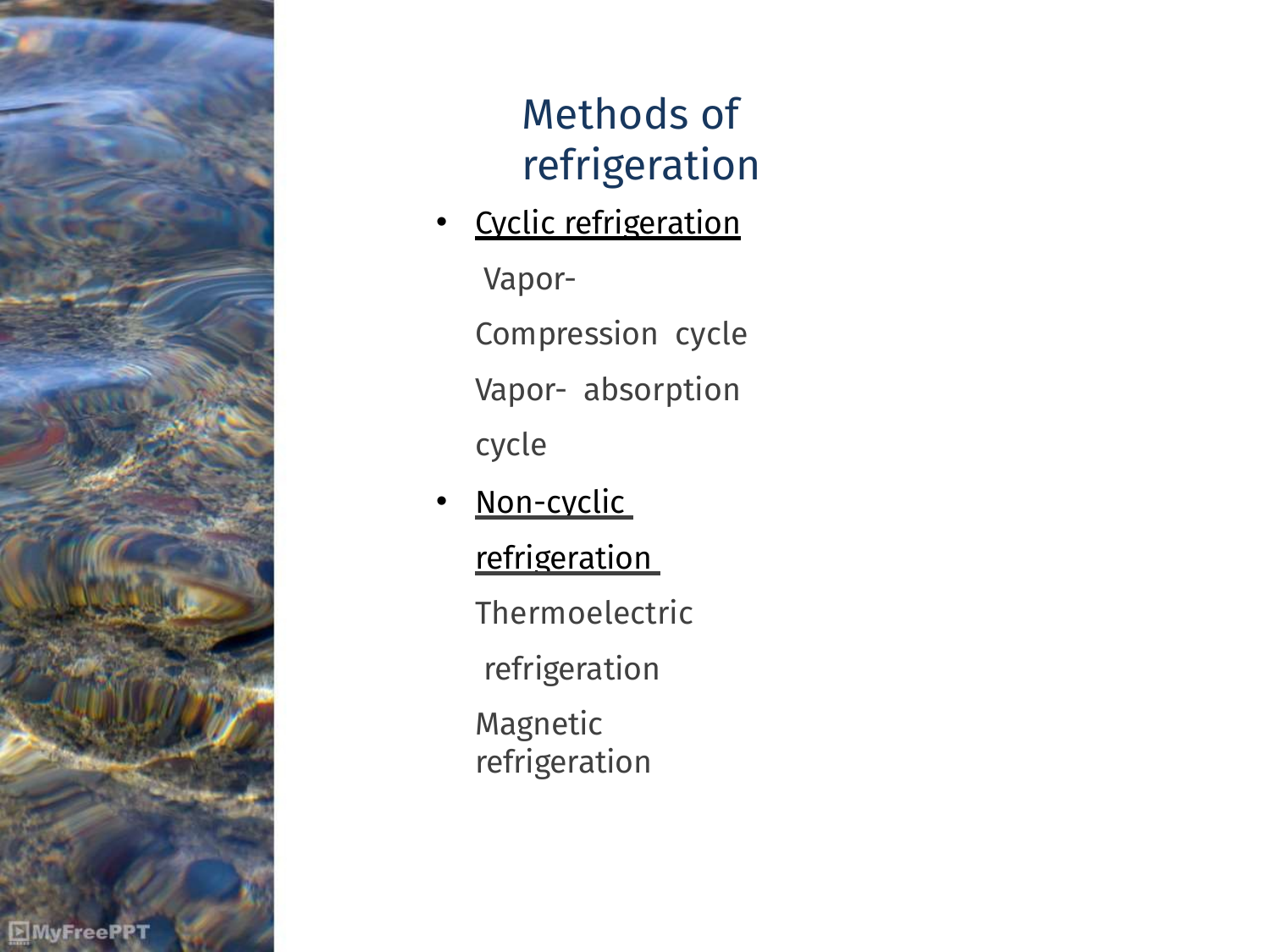

# Methods of refrigeration
Cyclic refrigeration  Vapor-Compression  cycle Vapor-  absorption cycle
Non-cyclic  refrigeration  Thermoelectric  refrigeration
Magnetic refrigeration